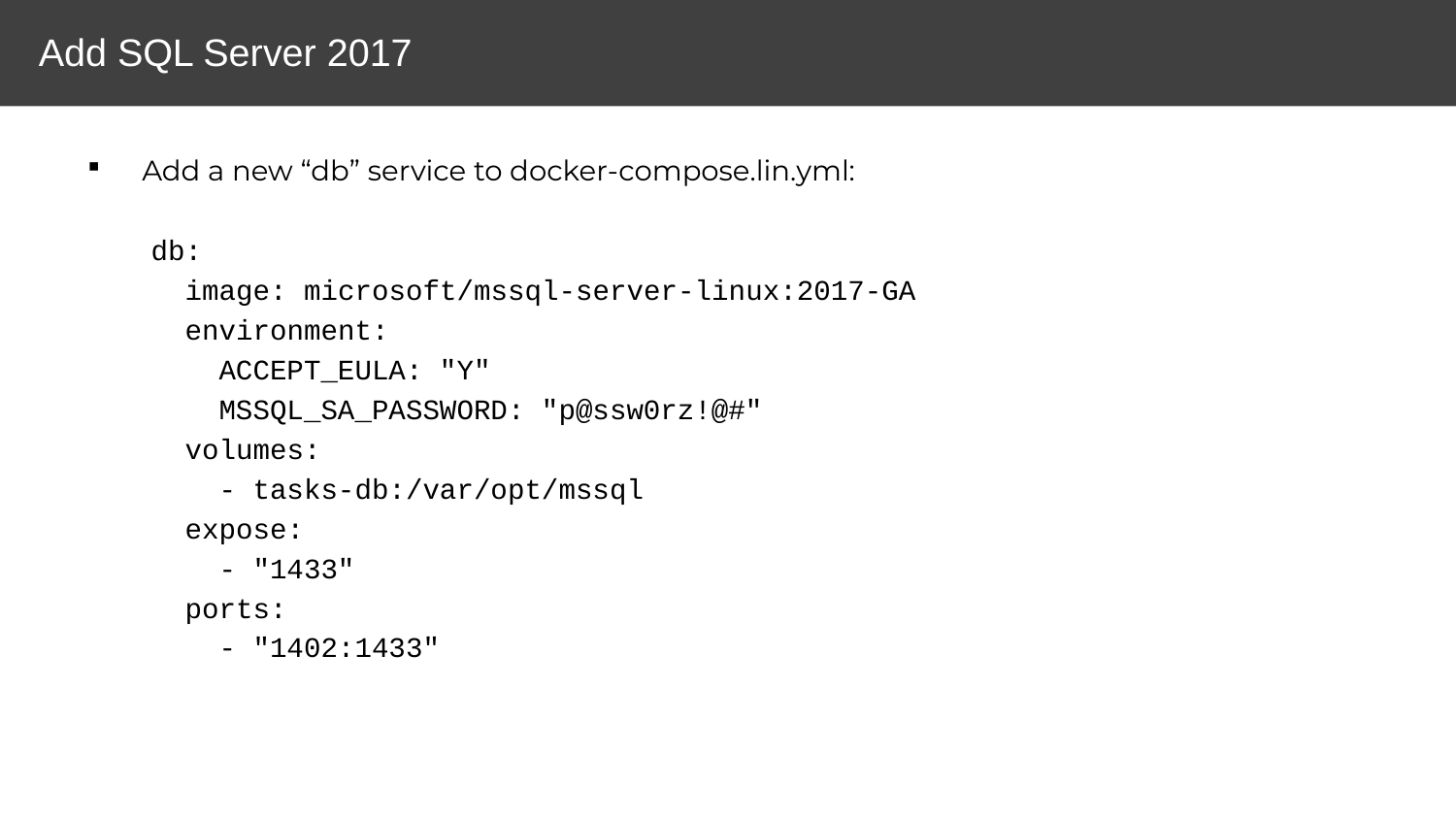

# Add SQL Server 2017
Add a new “db” service to docker-compose.lin.yml:

db:
  image: microsoft/mssql-server-linux:2017-GA
  environment:
    ACCEPT_EULA: "Y"
    MSSQL_SA_PASSWORD: "p@ssw0rz!@#"
  volumes:
    - tasks-db:/var/opt/mssql
  expose:
    - "1433"
  ports:
    - "1402:1433"